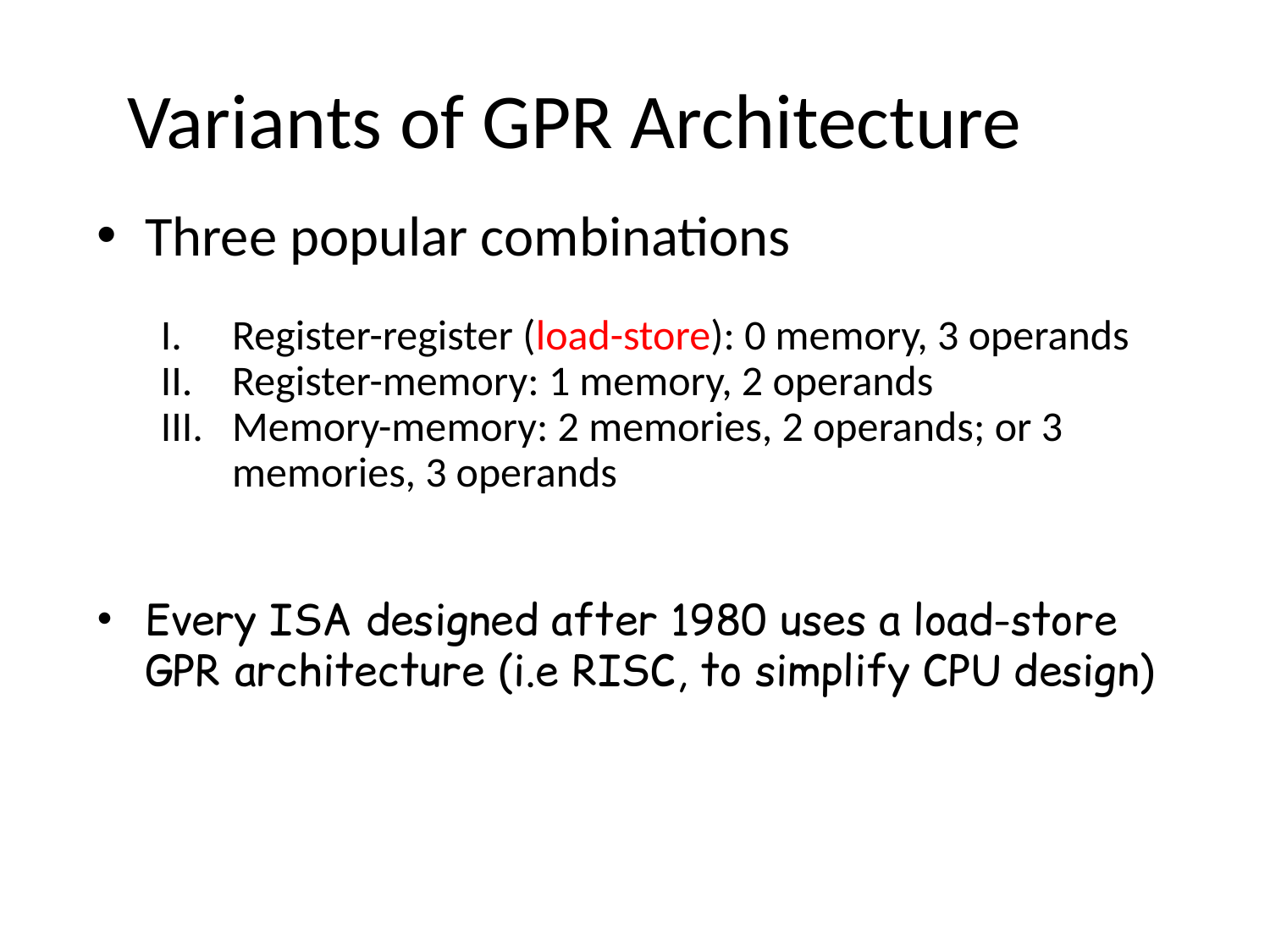

# Variants of GPR Architecture
Three popular combinations

Register-register (load-store): 0 memory, 3 operands
Register-memory: 1 memory, 2 operands
Memory-memory: 2 memories, 2 operands; or 3 memories, 3 operands

Every ISA designed after 1980 uses a load-store GPR architecture (i.e RISC, to simplify CPU design)